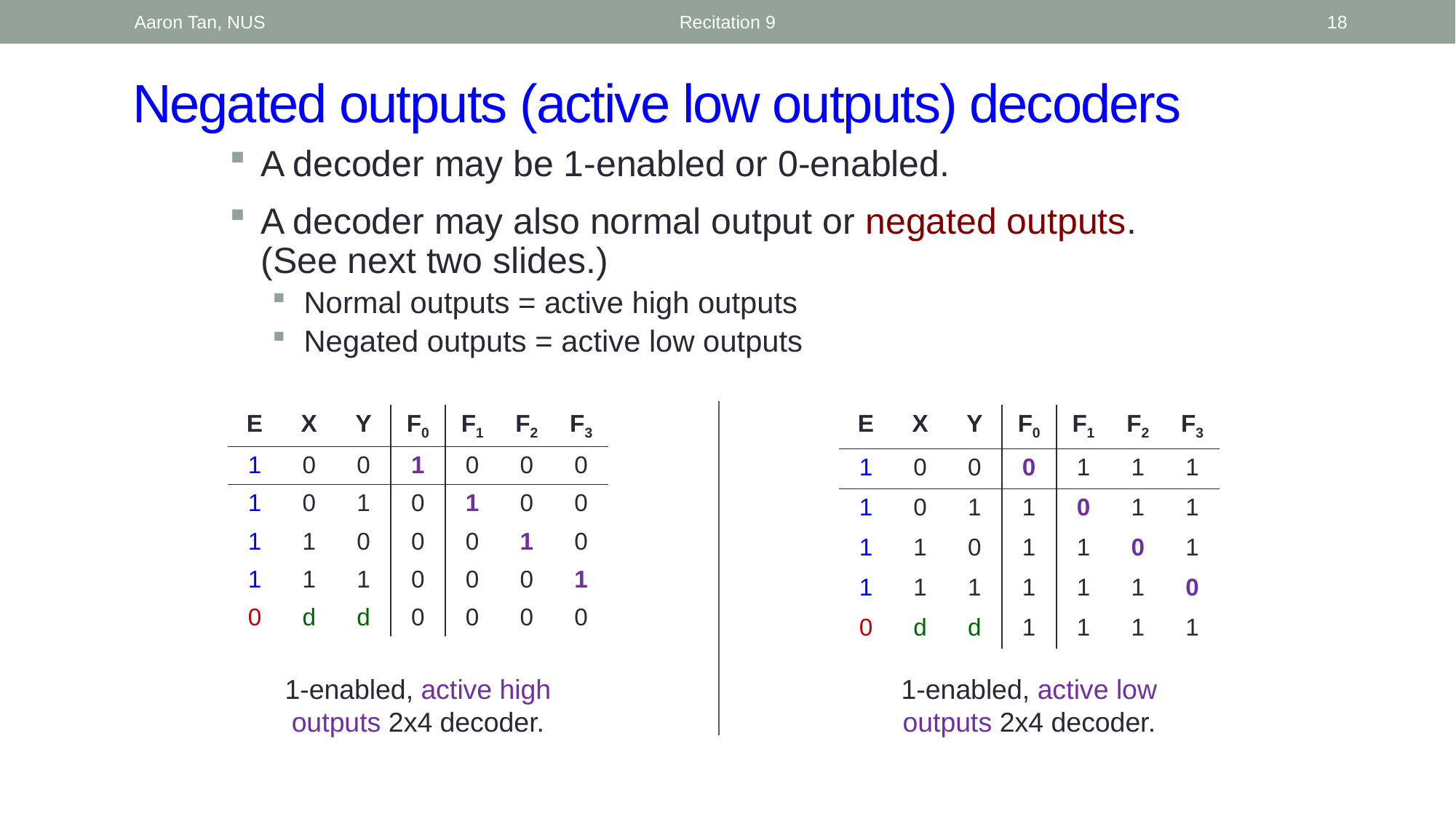

Aaron Tan, NUS
Recitation 9
18
# Negated outputs (active low outputs) decoders
A decoder may be 1-enabled or 0-enabled.
A decoder may also normal output or negated outputs. (See next two slides.)
Normal outputs = active high outputs
Negated outputs = active low outputs
| E | X | Y | F0 | F1 | F2 | F3 |
| --- | --- | --- | --- | --- | --- | --- |
| 1 | 0 | 0 | 1 | 0 | 0 | 0 |
| 1 | 0 | 1 | 0 | 1 | 0 | 0 |
| 1 | 1 | 0 | 0 | 0 | 1 | 0 |
| 1 | 1 | 1 | 0 | 0 | 0 | 1 |
| 0 | d | d | 0 | 0 | 0 | 0 |
| E | X | Y | F0 | F1 | F2 | F3 |
| --- | --- | --- | --- | --- | --- | --- |
| 1 | 0 | 0 | 0 | 1 | 1 | 1 |
| 1 | 0 | 1 | 1 | 0 | 1 | 1 |
| 1 | 1 | 0 | 1 | 1 | 0 | 1 |
| 1 | 1 | 1 | 1 | 1 | 1 | 0 |
| 0 | d | d | 1 | 1 | 1 | 1 |
1-enabled, active high outputs 2x4 decoder.
1-enabled, active low outputs 2x4 decoder.